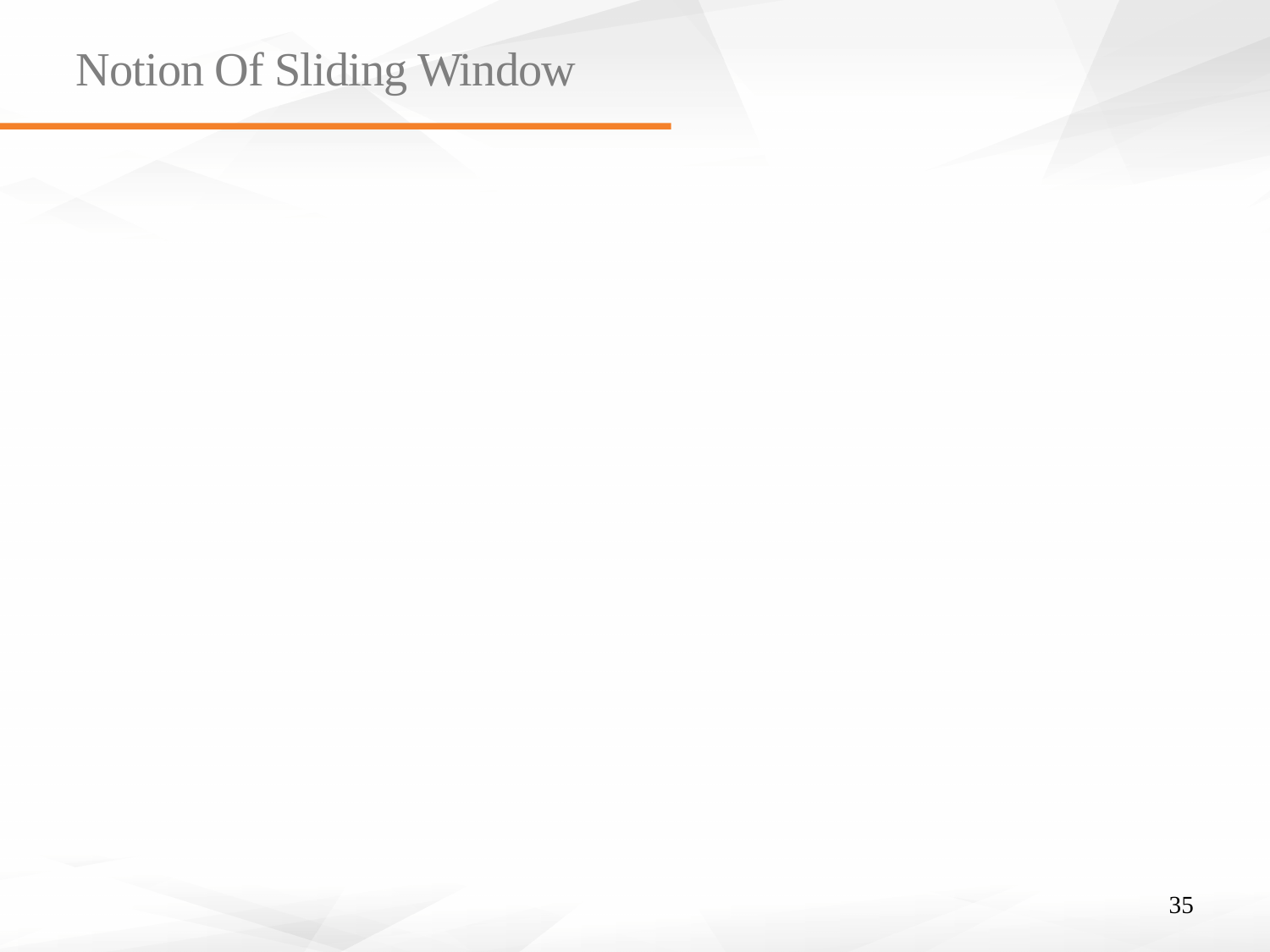

# Notion Of Sliding Window
What is the problem with stop-and-wait protocol ?
Assume a network path with a bottleneck link being a 20 Mbps and propagation time of 50ms, what is the highest throughput that we can achieve with a 1250 bytes segment?
Solution : a window-based protocol
Keep sending new segments without waiting for acknowledgements.
35